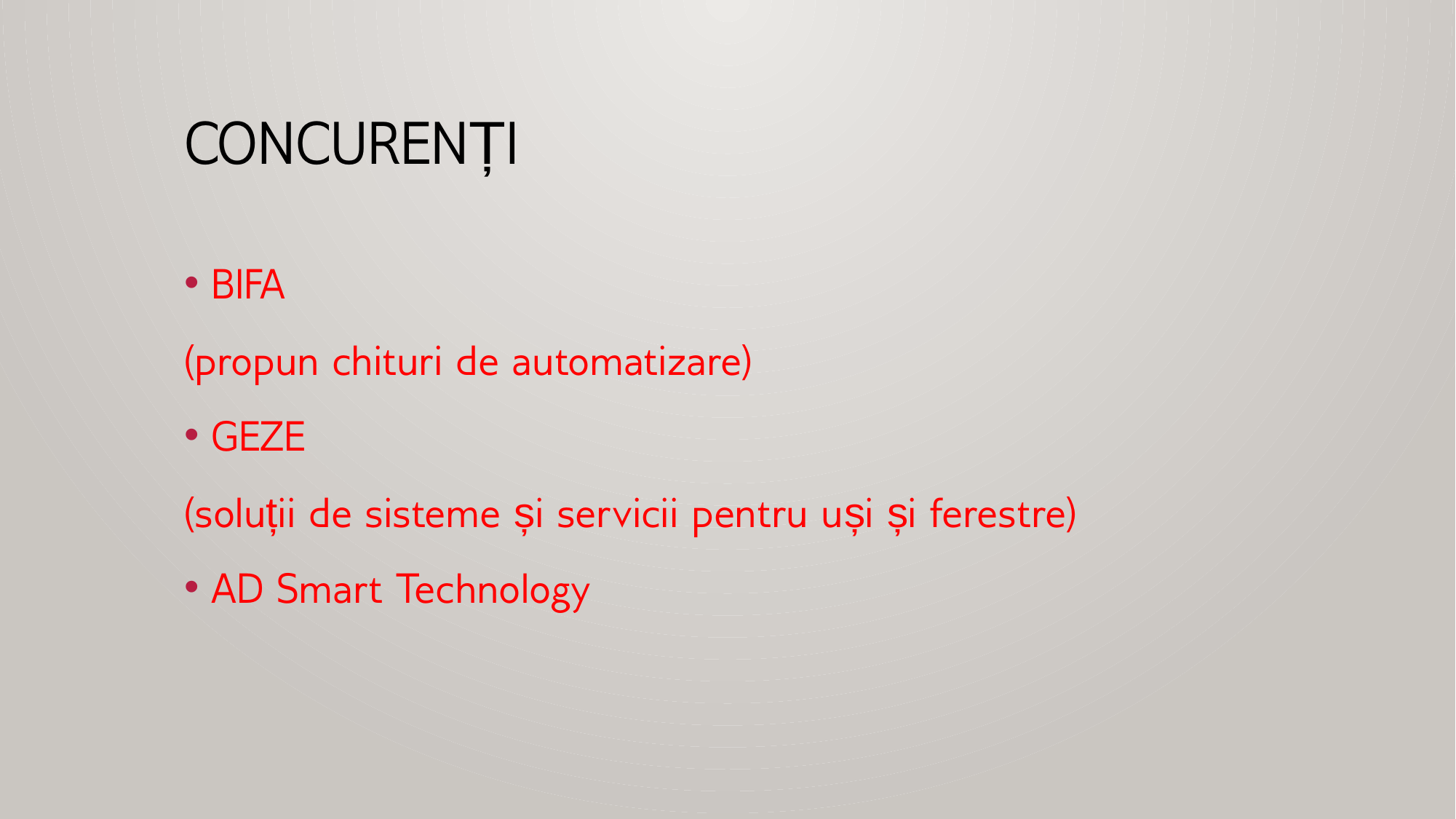

# Concurenți
BIFA
(propun chituri de automatizare)
GEZE
(soluții de sisteme și servicii pentru uși și ferestre)
AD Smart Technology